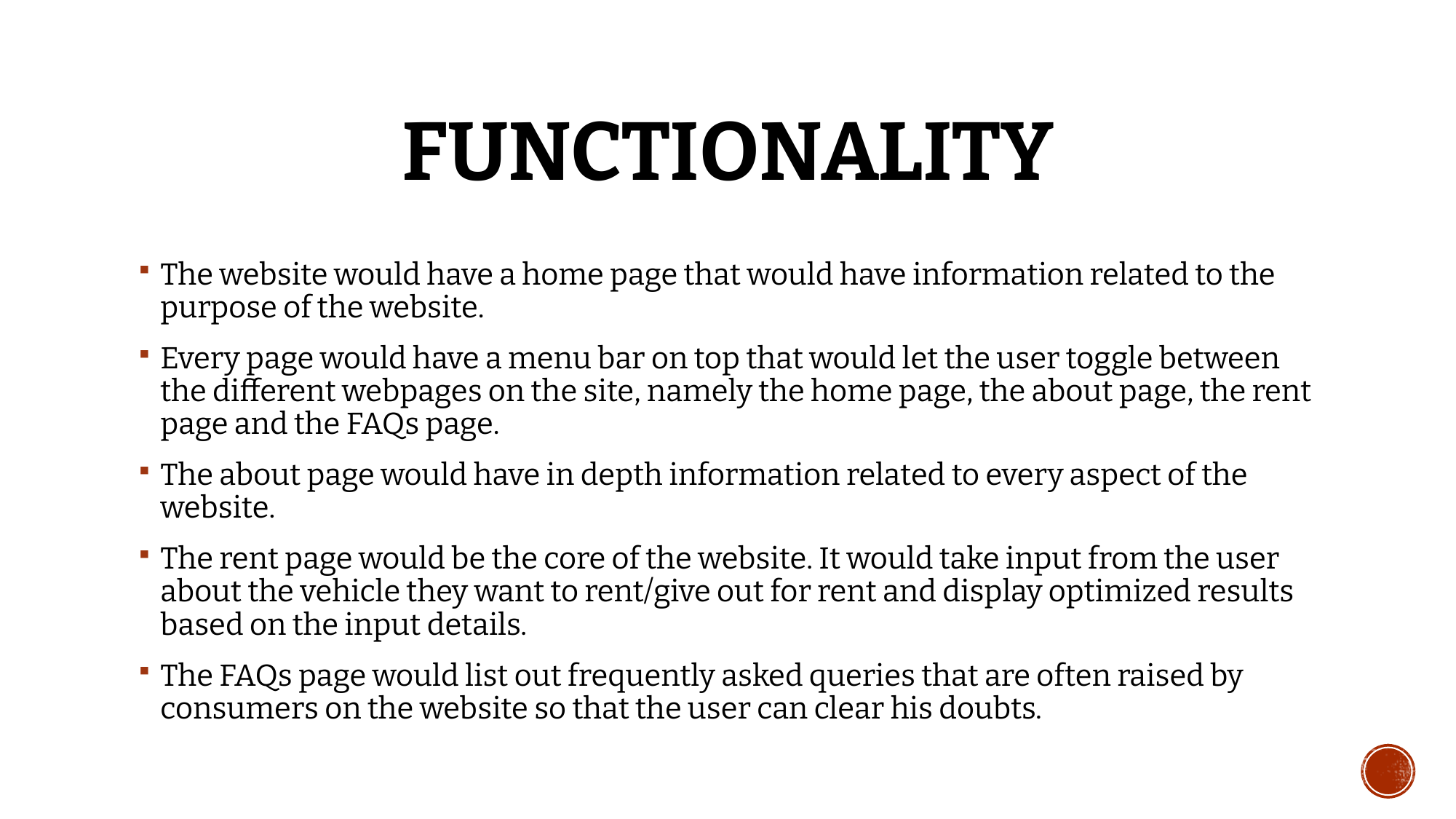

# FUNCTIONALITY
The website would have a home page that would have information related to the purpose of the website.
Every page would have a menu bar on top that would let the user toggle between the different webpages on the site, namely the home page, the about page, the rent page and the FAQs page.
The about page would have in depth information related to every aspect of the website.
The rent page would be the core of the website. It would take input from the user about the vehicle they want to rent/give out for rent and display optimized results based on the input details.
The FAQs page would list out frequently asked queries that are often raised by consumers on the website so that the user can clear his doubts.